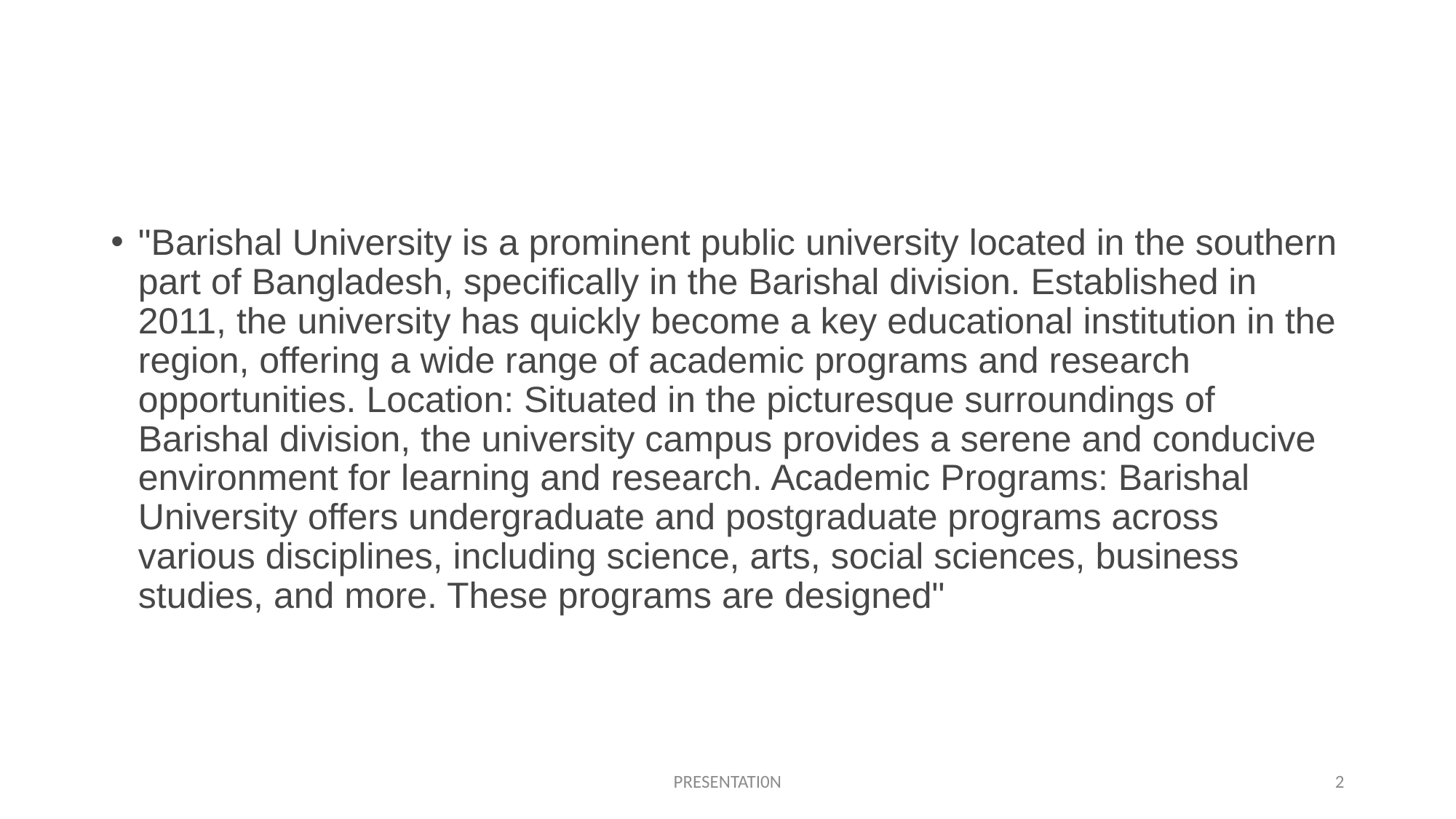

#
"Barishal University is a prominent public university located in the southern part of Bangladesh, specifically in the Barishal division. Established in 2011, the university has quickly become a key educational institution in the region, offering a wide range of academic programs and research opportunities. Location: Situated in the picturesque surroundings of Barishal division, the university campus provides a serene and conducive environment for learning and research. Academic Programs: Barishal University offers undergraduate and postgraduate programs across various disciplines, including science, arts, social sciences, business studies, and more. These programs are designed"
PRESENTATI0N
2